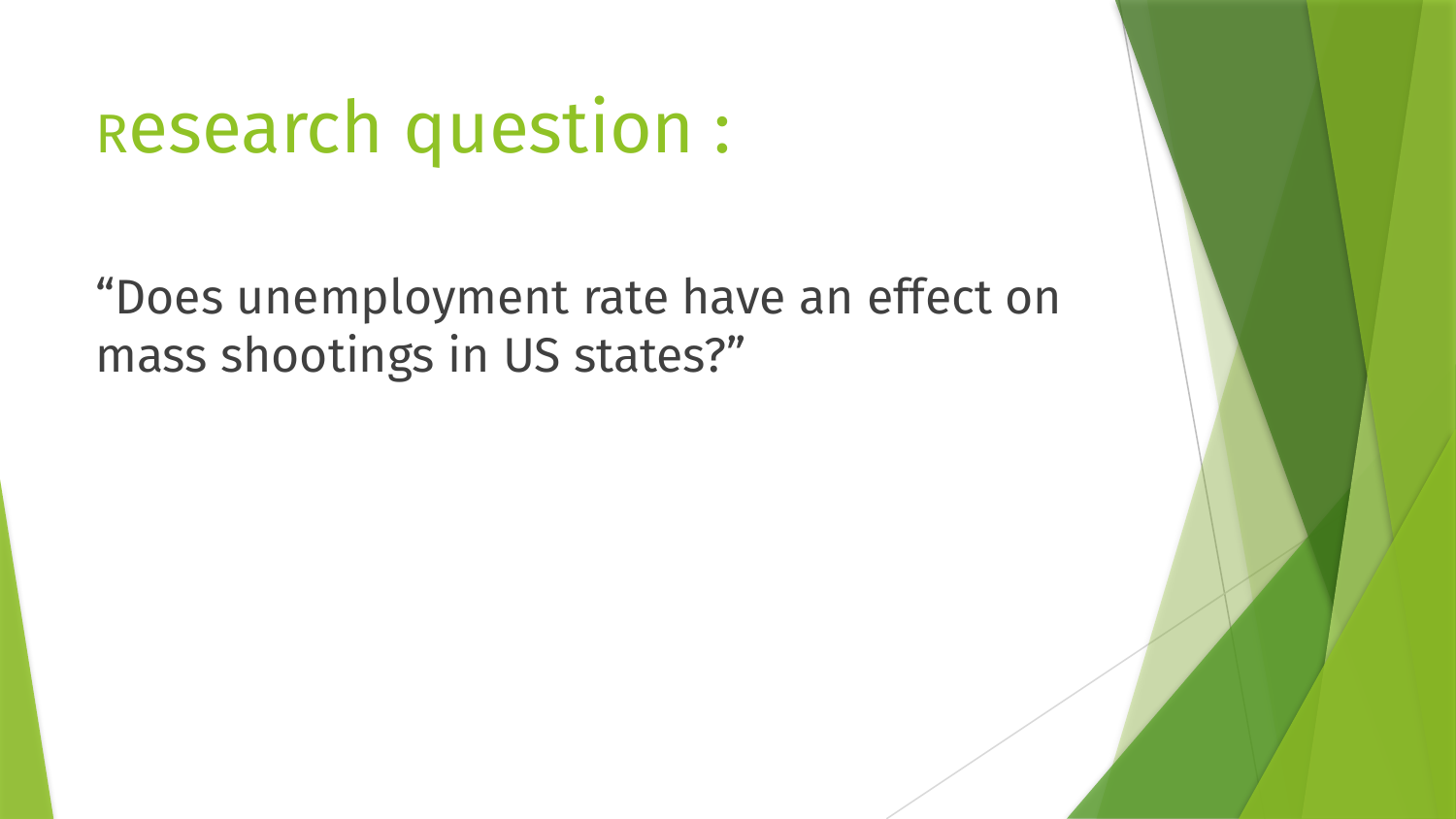

# Research question :
“Does unemployment rate have an effect on mass shootings in US states?”